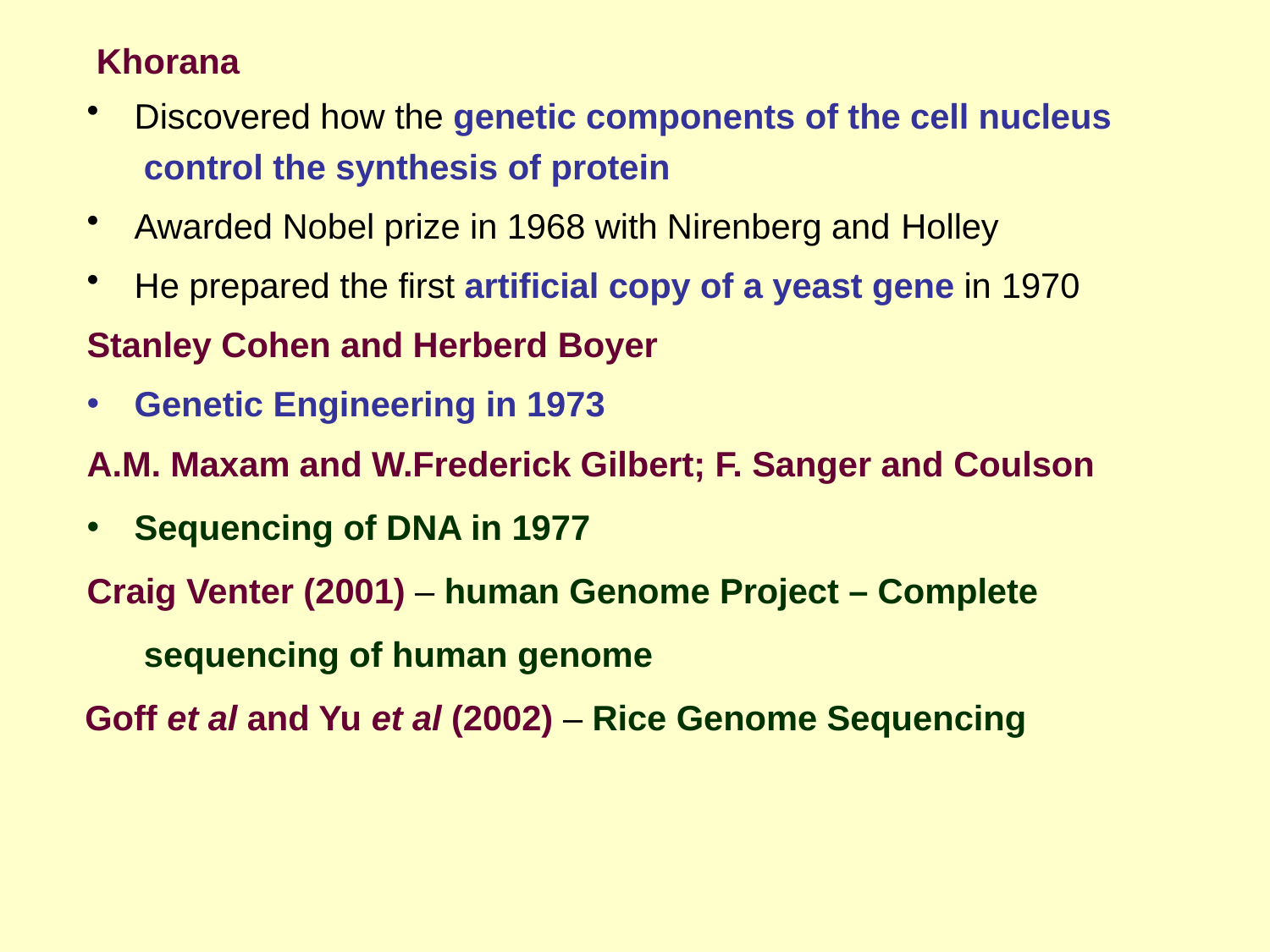

# Khorana
Discovered how the genetic components of the cell nucleus  control the synthesis of protein
Awarded Nobel prize in 1968 with Nirenberg and Holley
He prepared the first artificial copy of a yeast gene in 1970
Stanley Cohen and Herberd Boyer
Genetic Engineering in 1973
A.M. Maxam and W.Frederick Gilbert; F. Sanger and Coulson
Sequencing of DNA in 1977
Craig Venter (2001) – human Genome Project – Complete  sequencing of human genome
Goff et al and Yu et al (2002) – Rice Genome Sequencing